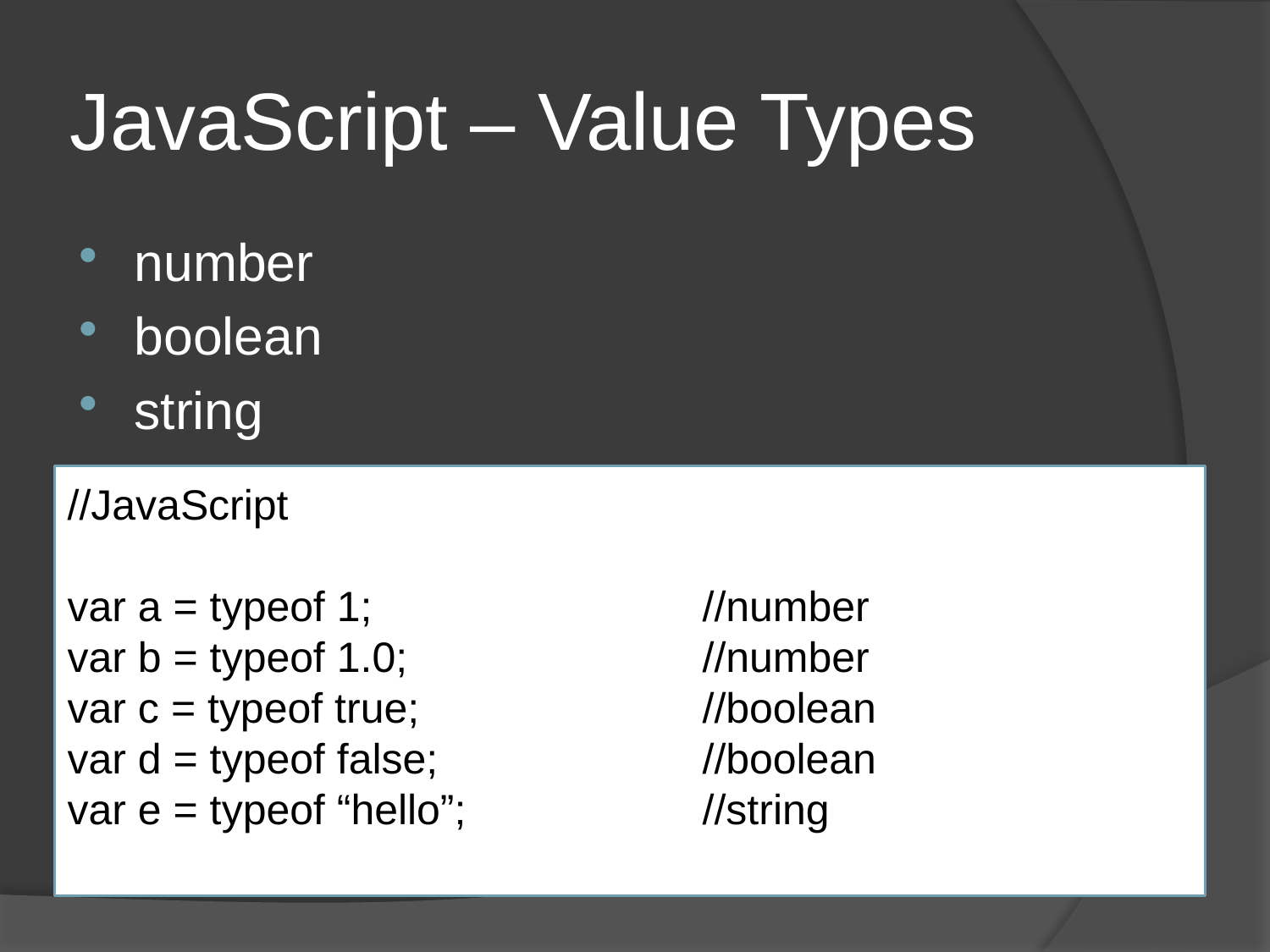

# JavaScript – Value Types
number
boolean
string

//JavaScript

var a = typeof 1;			//number
var b = typeof 1.0;			//number
var c = typeof true;			//boolean
var d = typeof false;			//boolean
var e = typeof “hello”;		//string